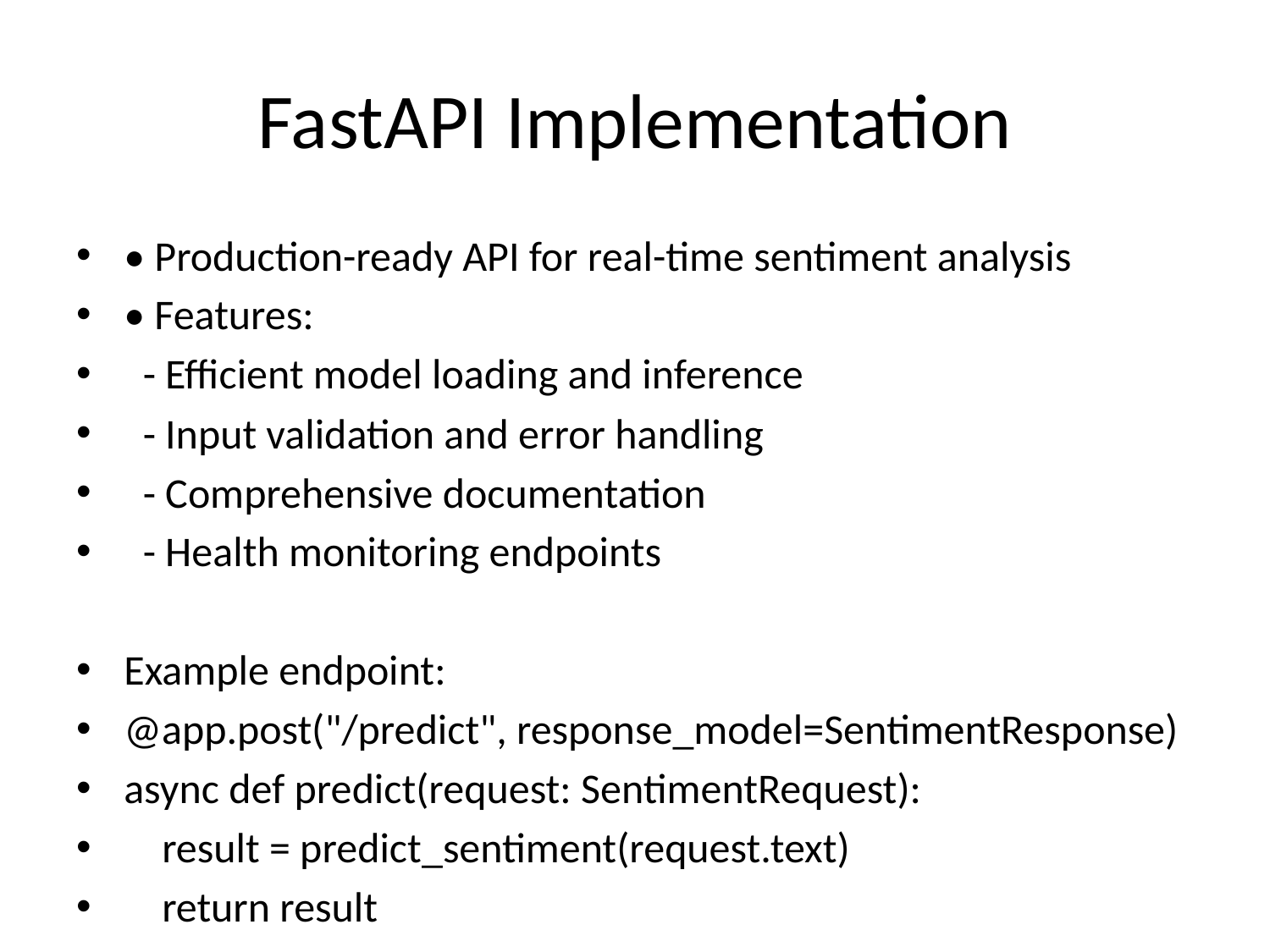

# FastAPI Implementation
• Production-ready API for real-time sentiment analysis
• Features:
  - Efficient model loading and inference
  - Input validation and error handling
  - Comprehensive documentation
  - Health monitoring endpoints

Example endpoint:
@app.post("/predict", response_model=SentimentResponse)
async def predict(request: SentimentRequest):
    result = predict_sentiment(request.text)
    return result